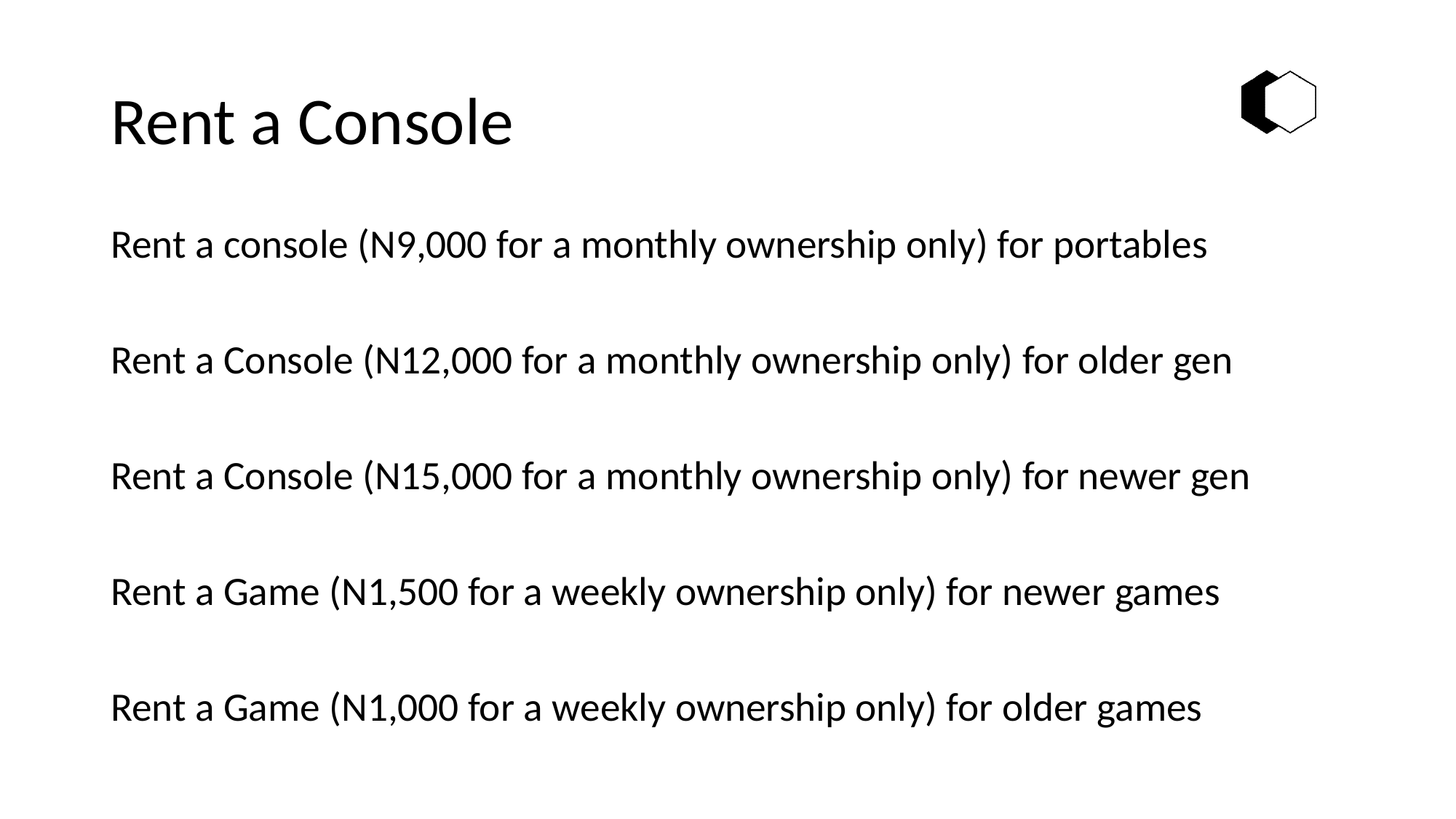

# Rent a Console
Rent a console (N9,000 for a monthly ownership only) for portables

Rent a Console (N12,000 for a monthly ownership only) for older gen

Rent a Console (N15,000 for a monthly ownership only) for newer gen

Rent a Game (N1,500 for a weekly ownership only) for newer games

Rent a Game (N1,000 for a weekly ownership only) for older games